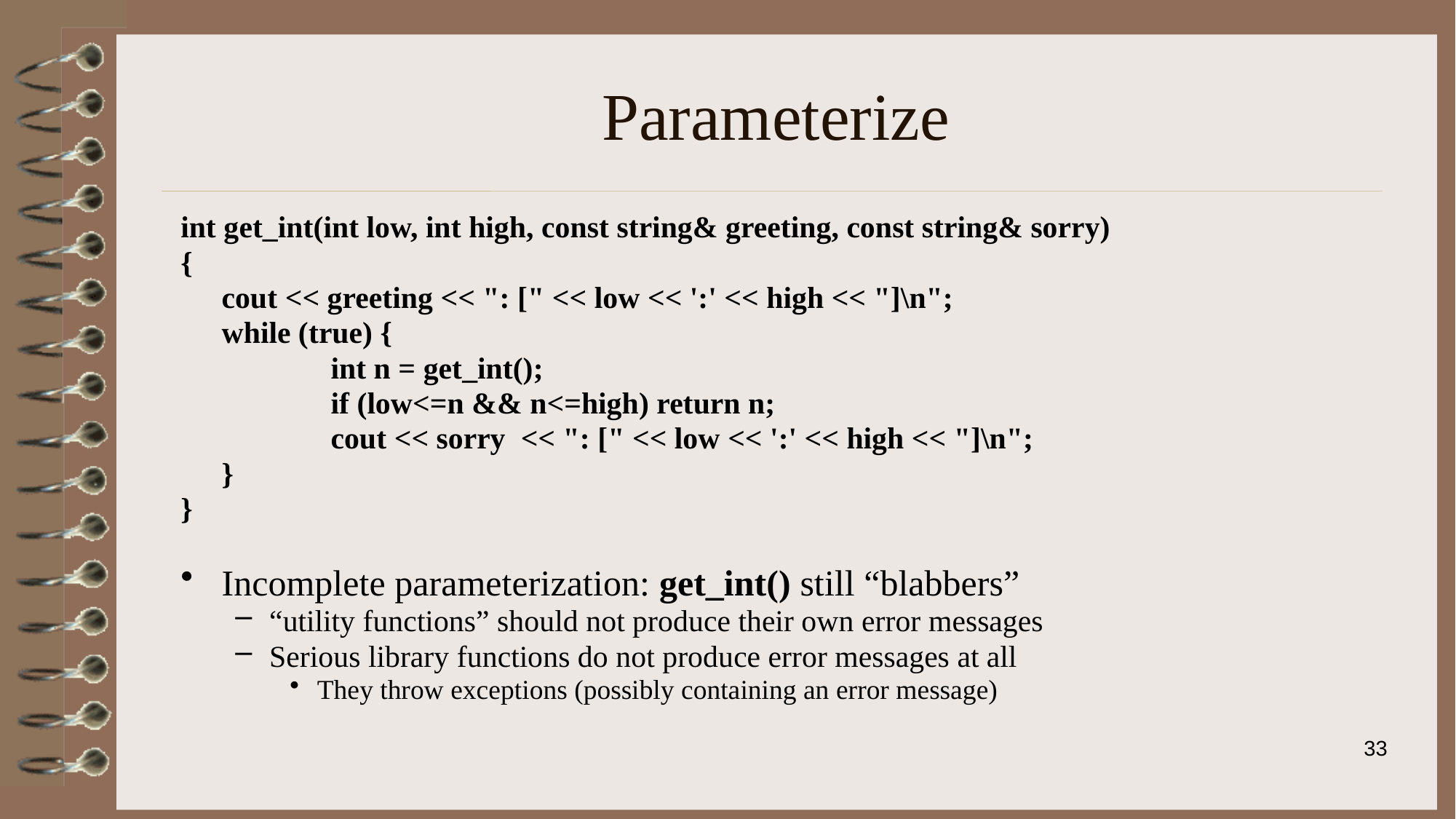

# Parameterize
int get_int(int low, int high, const string& greeting, const string& sorry)
{
	cout << greeting << ": [" << low << ':' << high << "]\n";
	while (true) {
		int n = get_int();
		if (low<=n && n<=high) return n;
		cout << sorry  << ": [" << low << ':' << high << "]\n";
	}
}

Incomplete parameterization: get_int() still “blabbers”
“utility functions” should not produce their own error messages
Serious library functions do not produce error messages at all
They throw exceptions (possibly containing an error message)
33